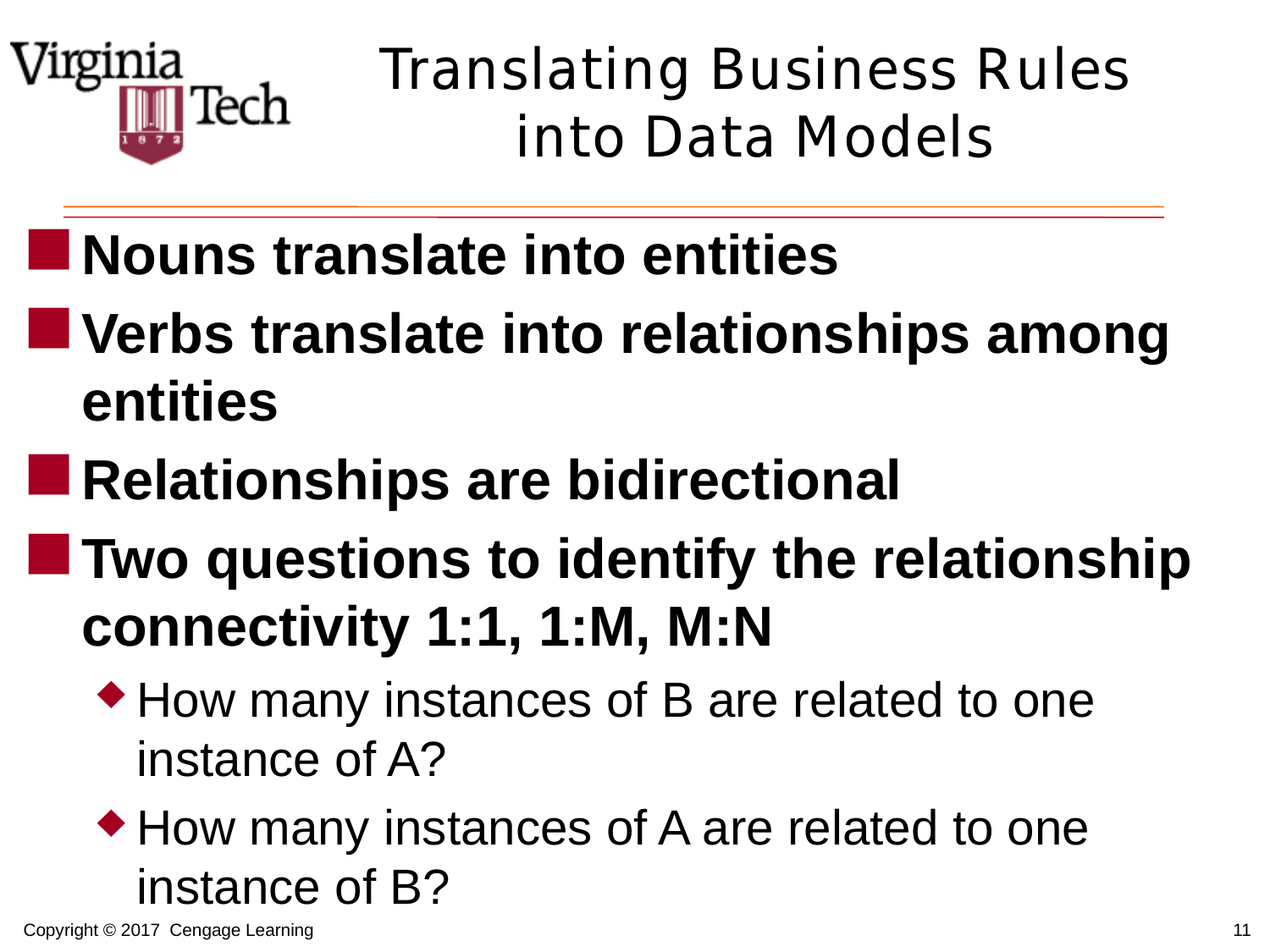

# Translating Business Rules into Data Models
Nouns translate into entities
Verbs translate into relationships among entities
Relationships are bidirectional
Two questions to identify the relationship connectivity 1:1, 1:M, M:N
How many instances of B are related to one instance of A?
How many instances of A are related to one instance of B?
11
Copyright © 2017  Cengage Learning